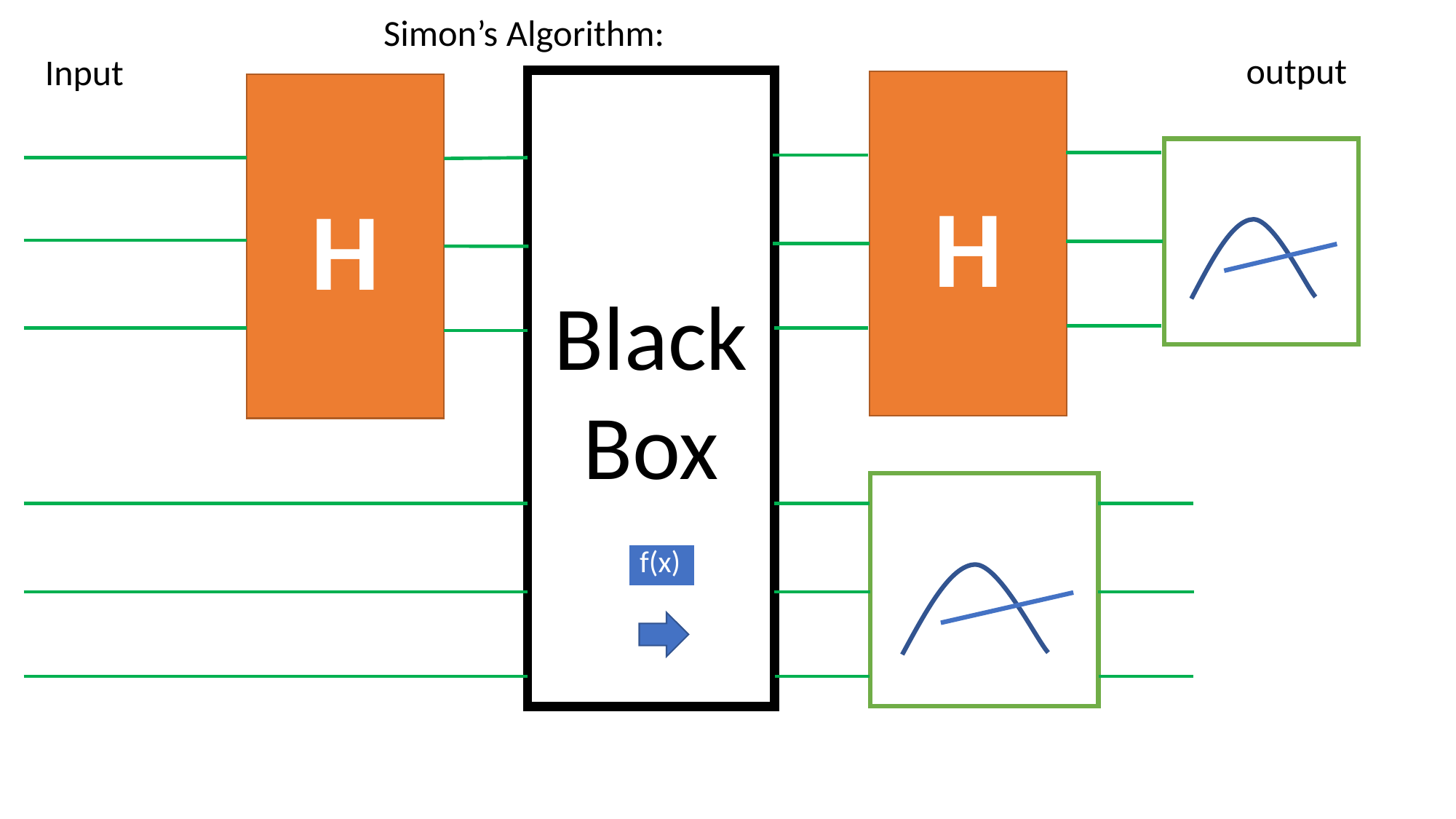

# Simon’s Algorithm:
output
Input
Black Box
H
H

| f(x) |
| --- |